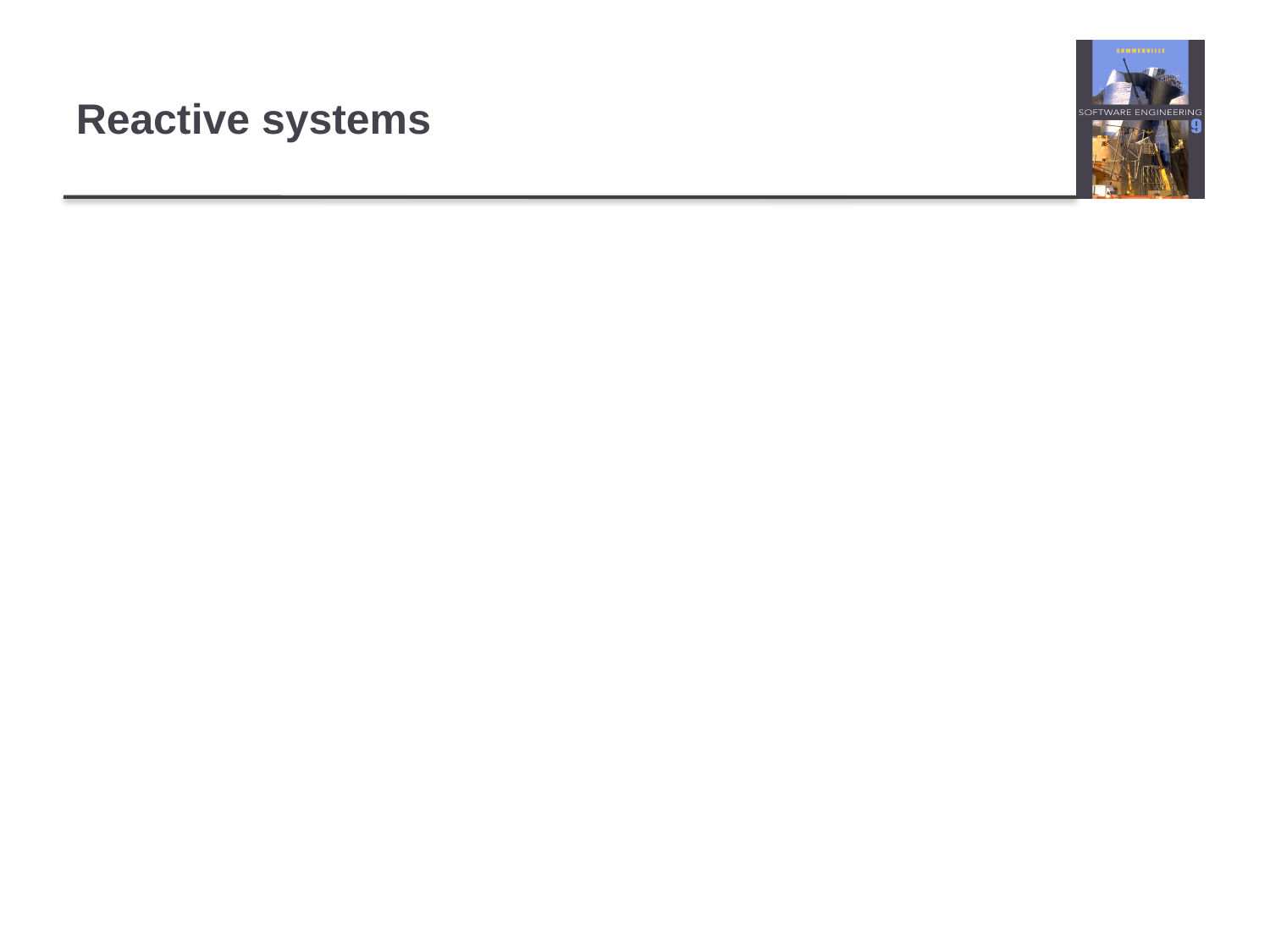

# Reactive systems
Given a stimulus, the system must produce a
reaction or response within a specified time.
Periodic stimuli. Stimuli which occur at
predictable time intervals
For example, a temperature sensor may be polled 10 times per second.
Aperiodic stimuli. Stimuli which occur at
unpredictable times
For example, a system power failure may trigger an
interrupt which must be processed by the system.